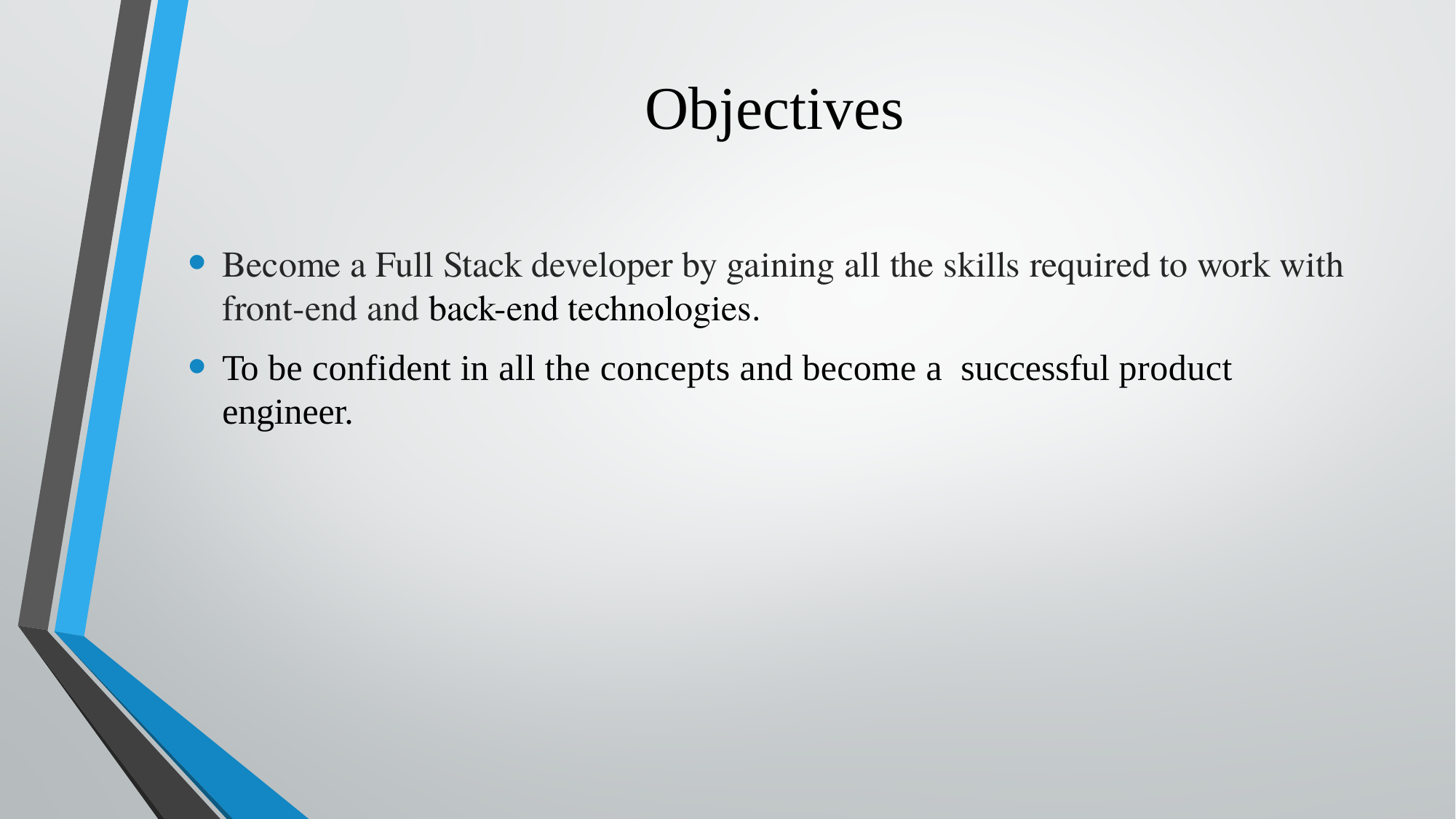

# Objectives
Become a Full Stack developer by gaining all the skills required to work with front-end and back-end technologies.
To be confident in all the concepts and become a  successful product engineer.